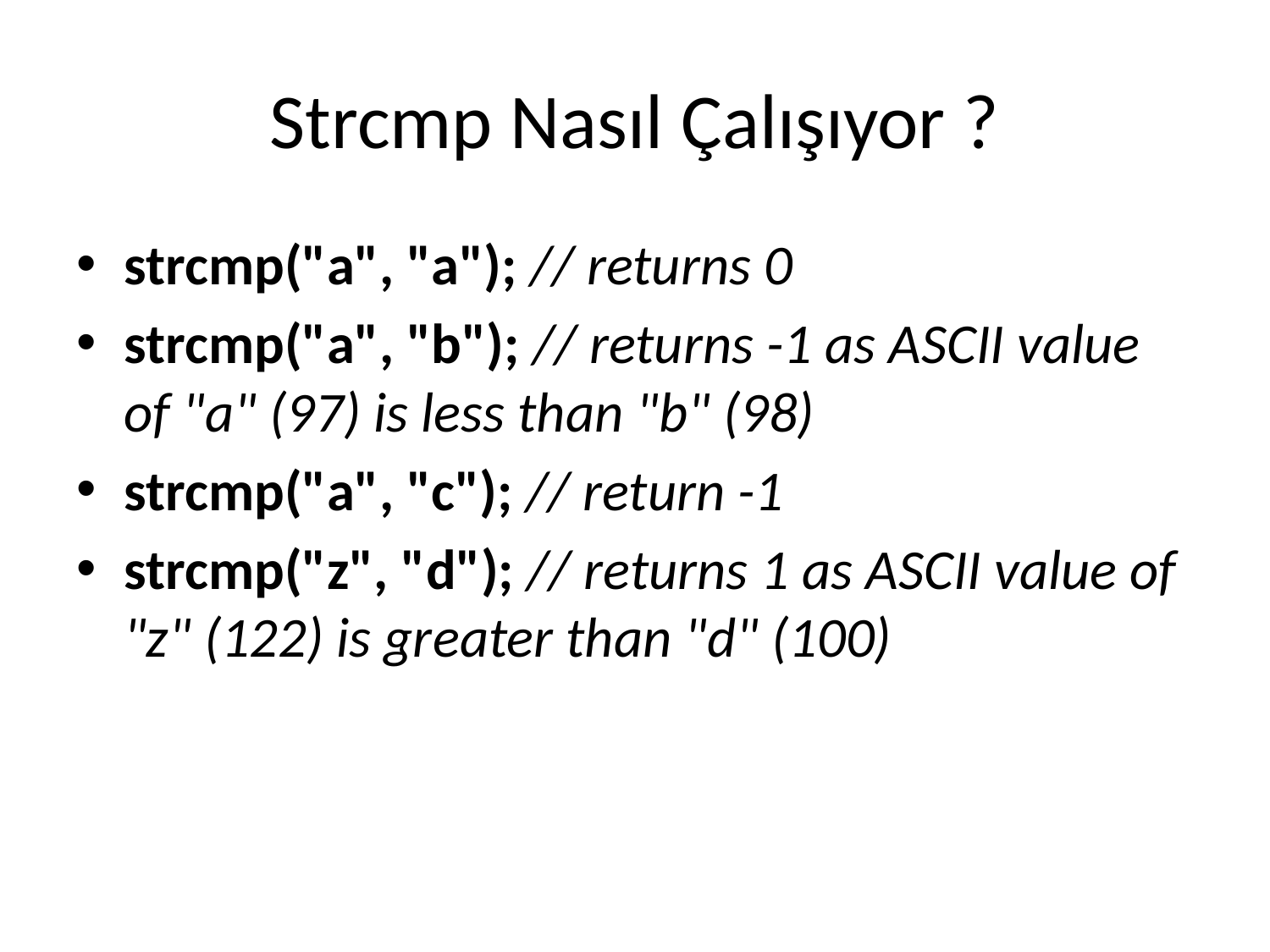

# Strcmp Nasıl Çalışıyor ?
strcmp("a", "a"); // returns 0
strcmp("a", "b"); // returns -1 as ASCII value of "a" (97) is less than "b" (98)
strcmp("a", "c"); // return -1
strcmp("z", "d"); // returns 1 as ASCII value of "z" (122) is greater than "d" (100)